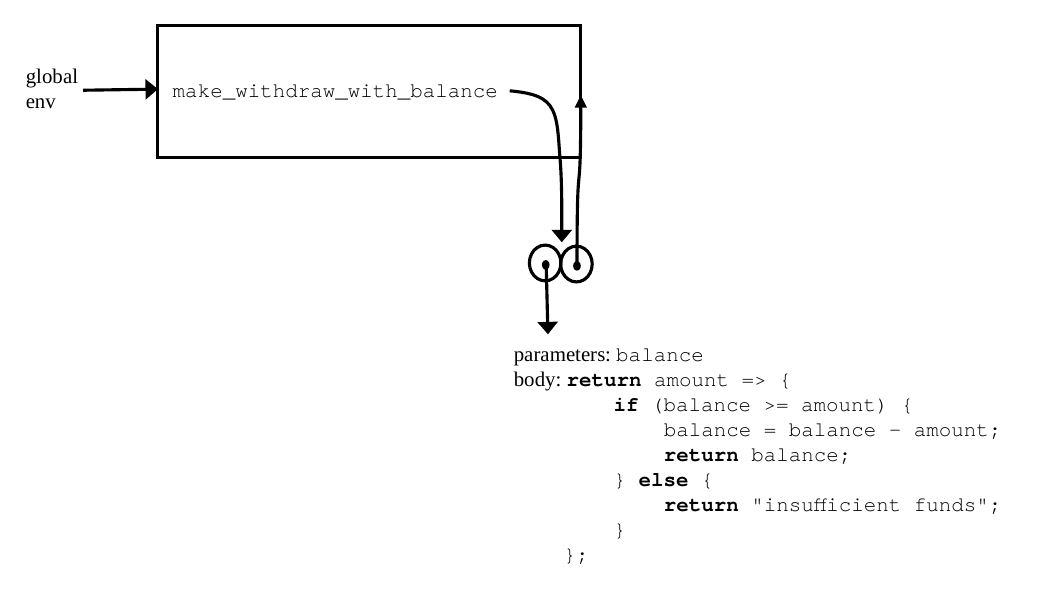

global
env
make_withdraw_with_balance

parameters: balance
body: return amount => {
        if (balance >= amount) {
            balance = balance - amount;
            return balance;
        } else {
            return "insufficient funds";
        }
    };